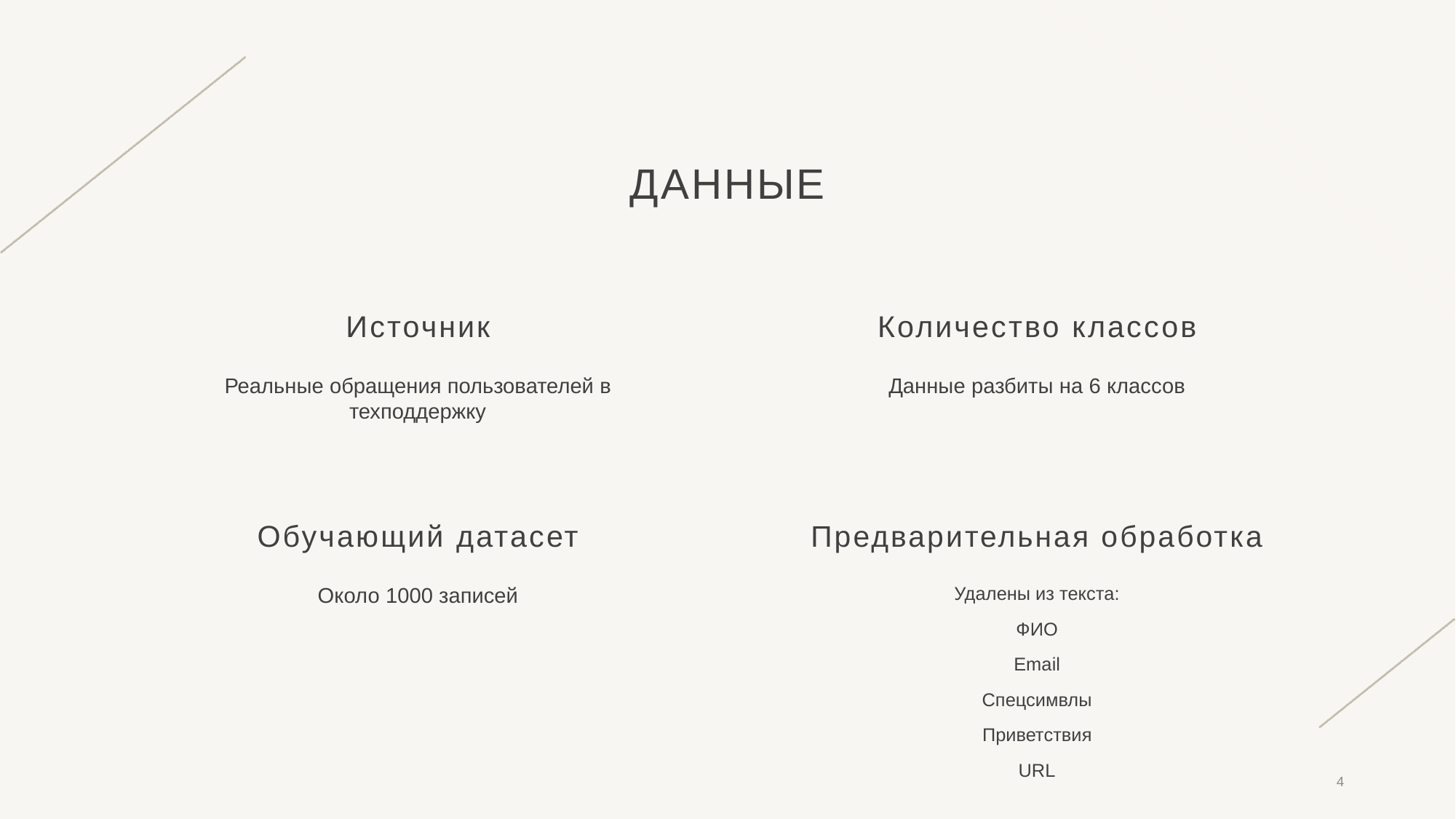

# ДАнные
Источник
Количество классов
Реальные обращения пользователей в техподдержку
Данные разбиты на 6 классов
Обучающий датасет
Предварительная обработка
Около 1000 записей

Удалены из текста:
ФИО
Email
Спецсимвлы
Приветствия
URL
4